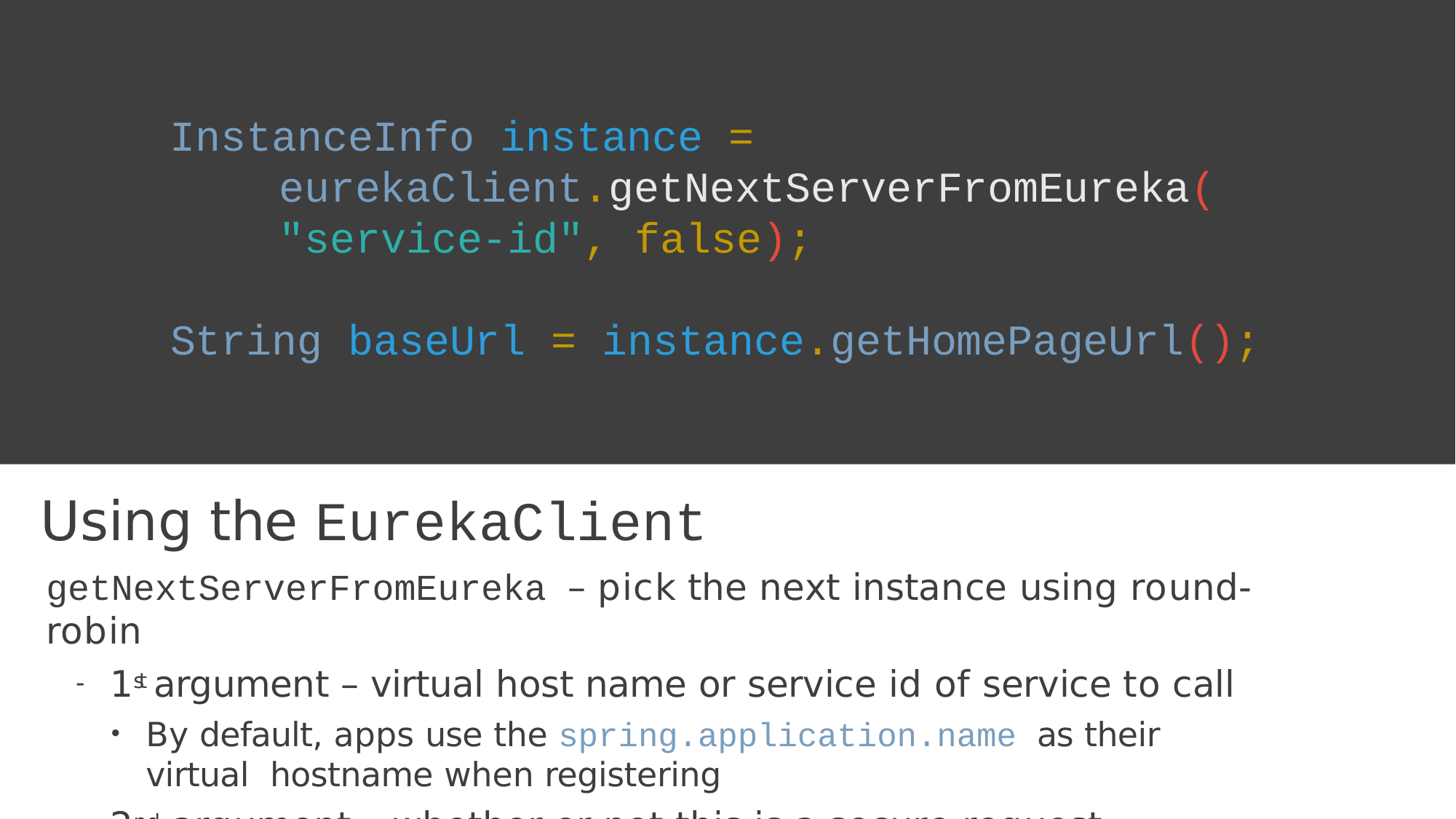

# InstanceInfo instance =  eurekaClient.getNextServerFromEureka(
"service-id", false);
String baseUrl = instance.getHomePageUrl();

Using the EurekaClient
getNextServerFromEureka – pick the next instance using round-robin
1st argument – virtual host name or service id of service to call
By default, apps use the spring.application.name as their virtual  hostname when registering
2nd argument – whether or not this is a secure request
36